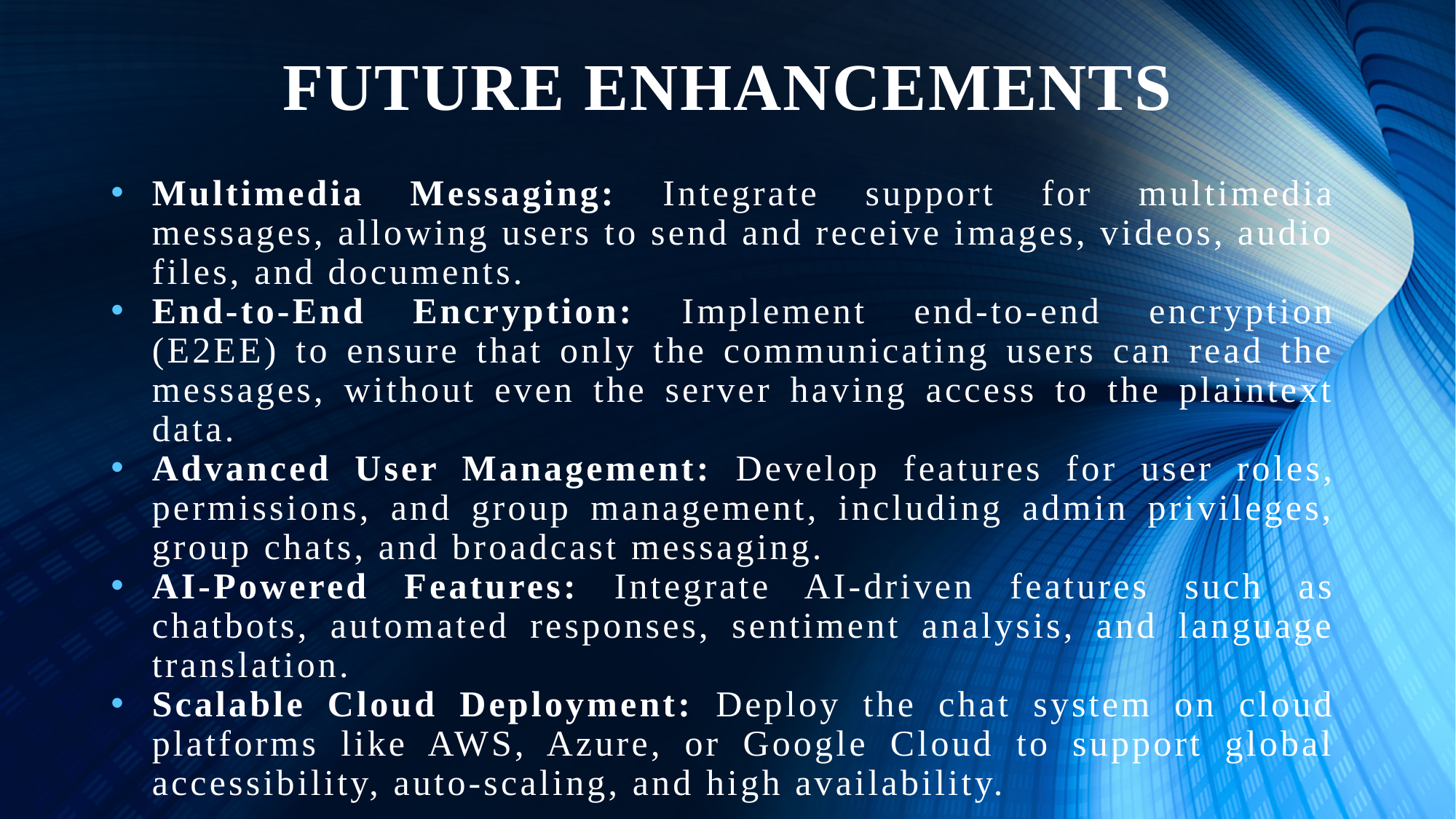

# FUTURE ENHANCEMENTS
Multimedia Messaging: Integrate support for multimedia messages, allowing users to send and receive images, videos, audio files, and documents.
End-to-End Encryption: Implement end-to-end encryption (E2EE) to ensure that only the communicating users can read the messages, without even the server having access to the plaintext data.
Advanced User Management: Develop features for user roles, permissions, and group management, including admin privileges, group chats, and broadcast messaging.
AI-Powered Features: Integrate AI-driven features such as chatbots, automated responses, sentiment analysis, and language translation.
Scalable Cloud Deployment: Deploy the chat system on cloud platforms like AWS, Azure, or Google Cloud to support global accessibility, auto-scaling, and high availability.